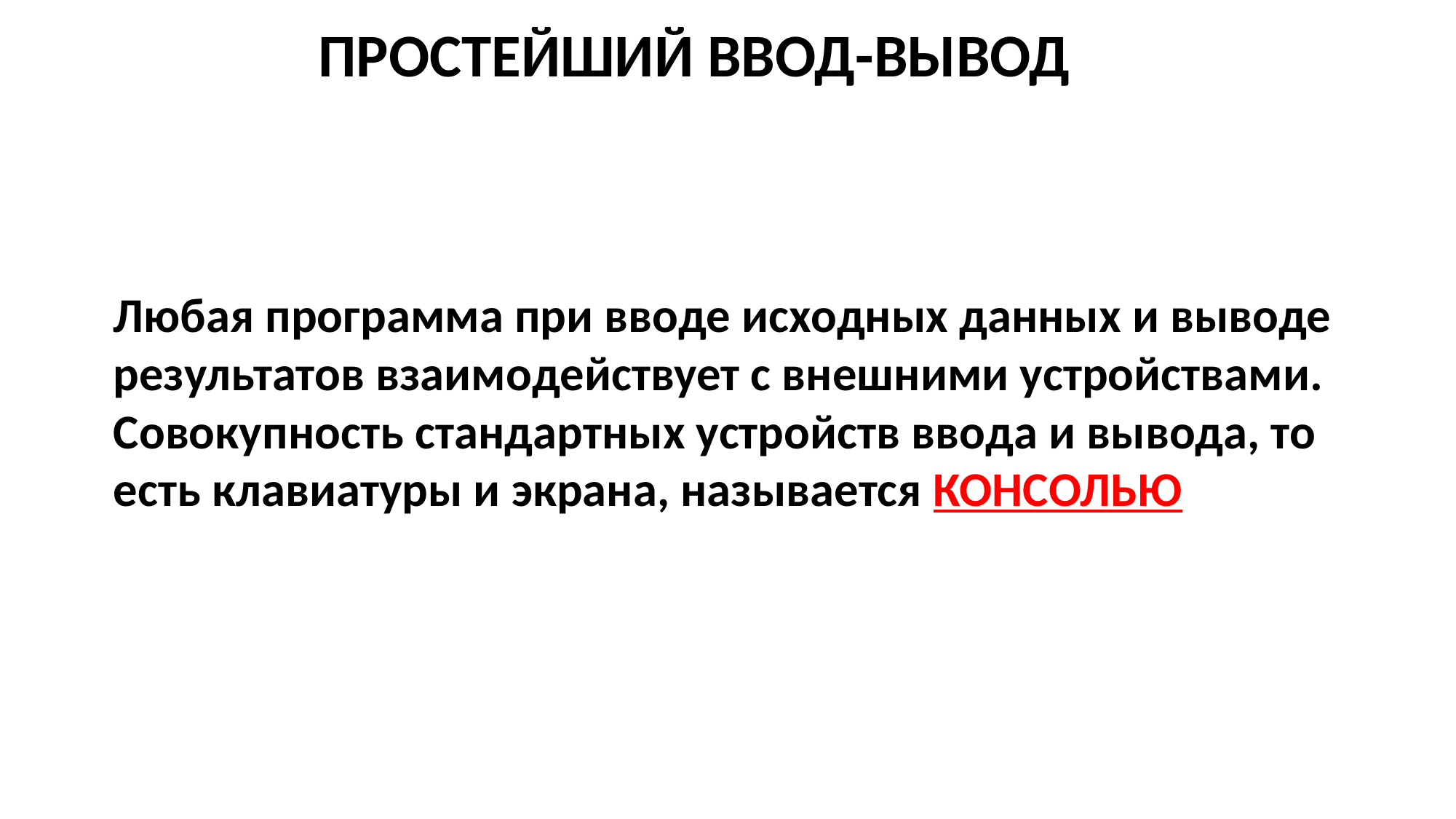

ПРОСТЕЙШИЙ ВВОД-ВЫВОД
Любая программа при вводе исходных данных и выводе результатов взаимодействует с внешними устройствами. Совокупность стандартных устройств ввода и вывода, то есть клавиатуры и экрана, называется КОНСОЛЬЮ